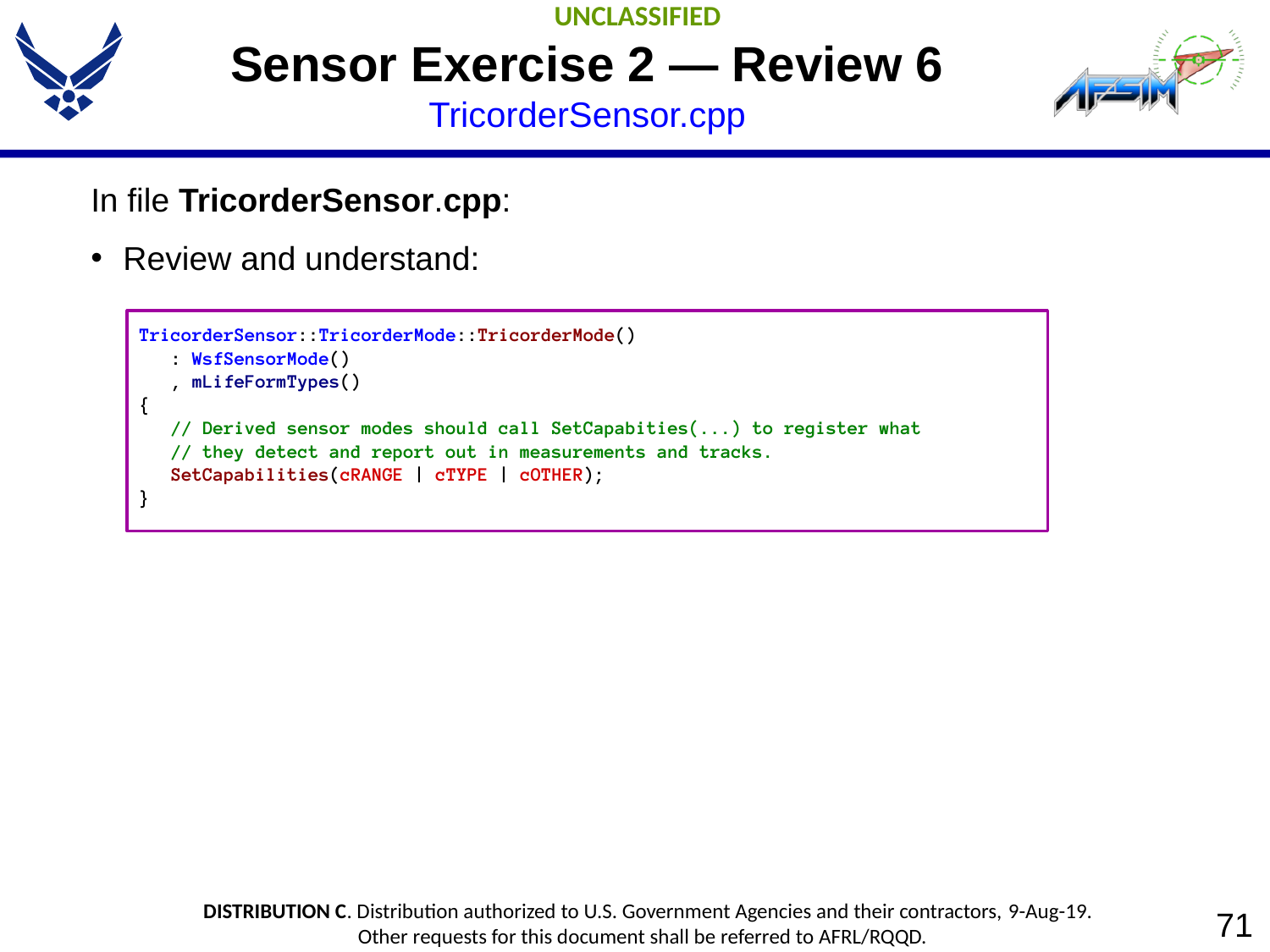

# Sensor Exercise 2 — Review 6 TricorderSensor.cpp
In file TricorderSensor.cpp:
Review and understand:

TricorderSensor::TricorderMode::TricorderMode()
   : WsfSensorMode()
   , mLifeFormTypes()
{
   // Derived sensor modes should call SetCapabities(...) to register what
   // they detect and report out in measurements and tracks.
   SetCapabilities(cRANGE | cTYPE | cOTHER);
}